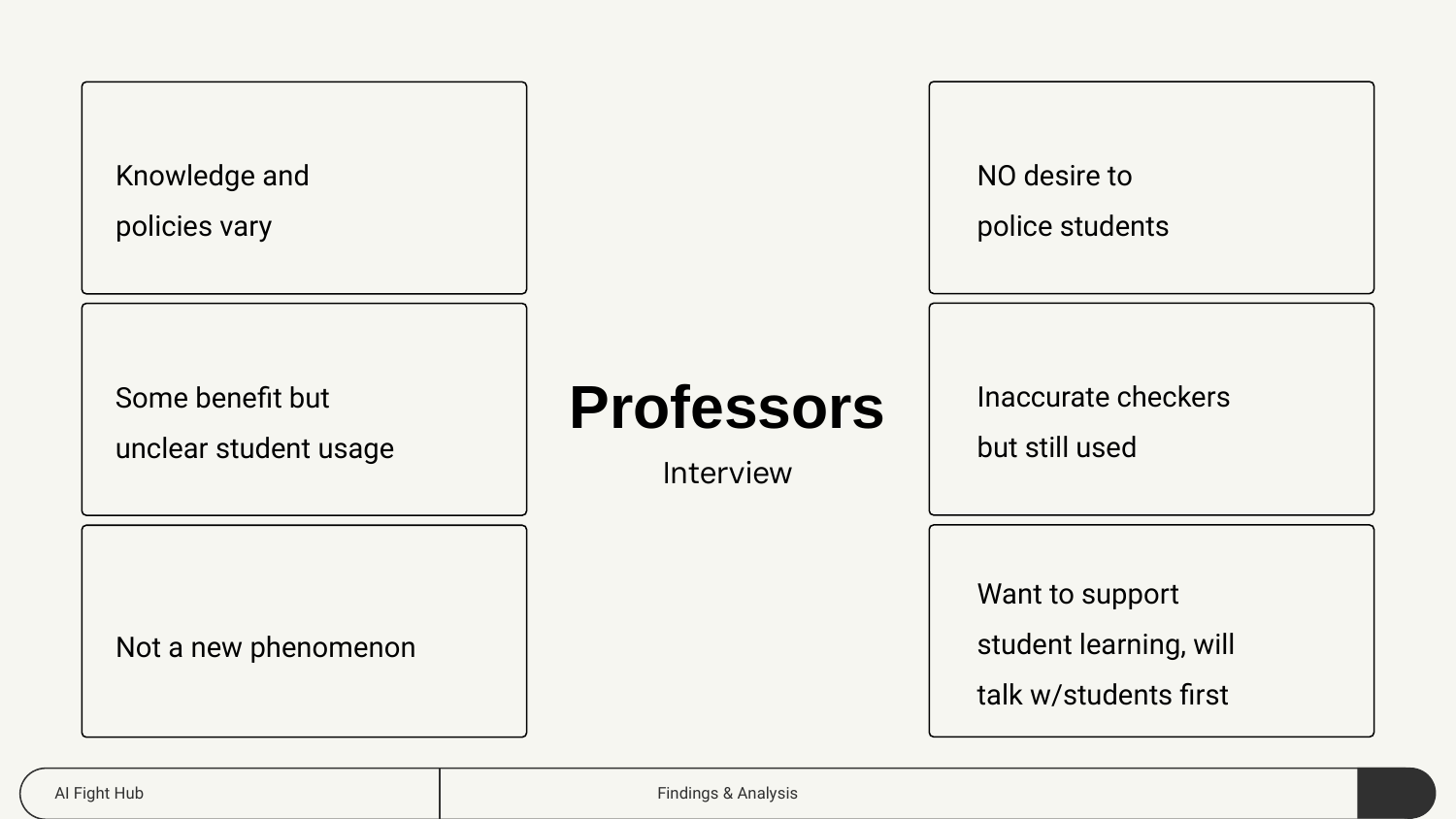

NO desire to
police students
Knowledge and policies vary

Inaccurate checkers but still used
Some benefit but
unclear student usage
Professors
Interview

Want to support
student learning, will
talk w/students first
Not a new phenomenon
AI Fight Hub
Findings & Analysis